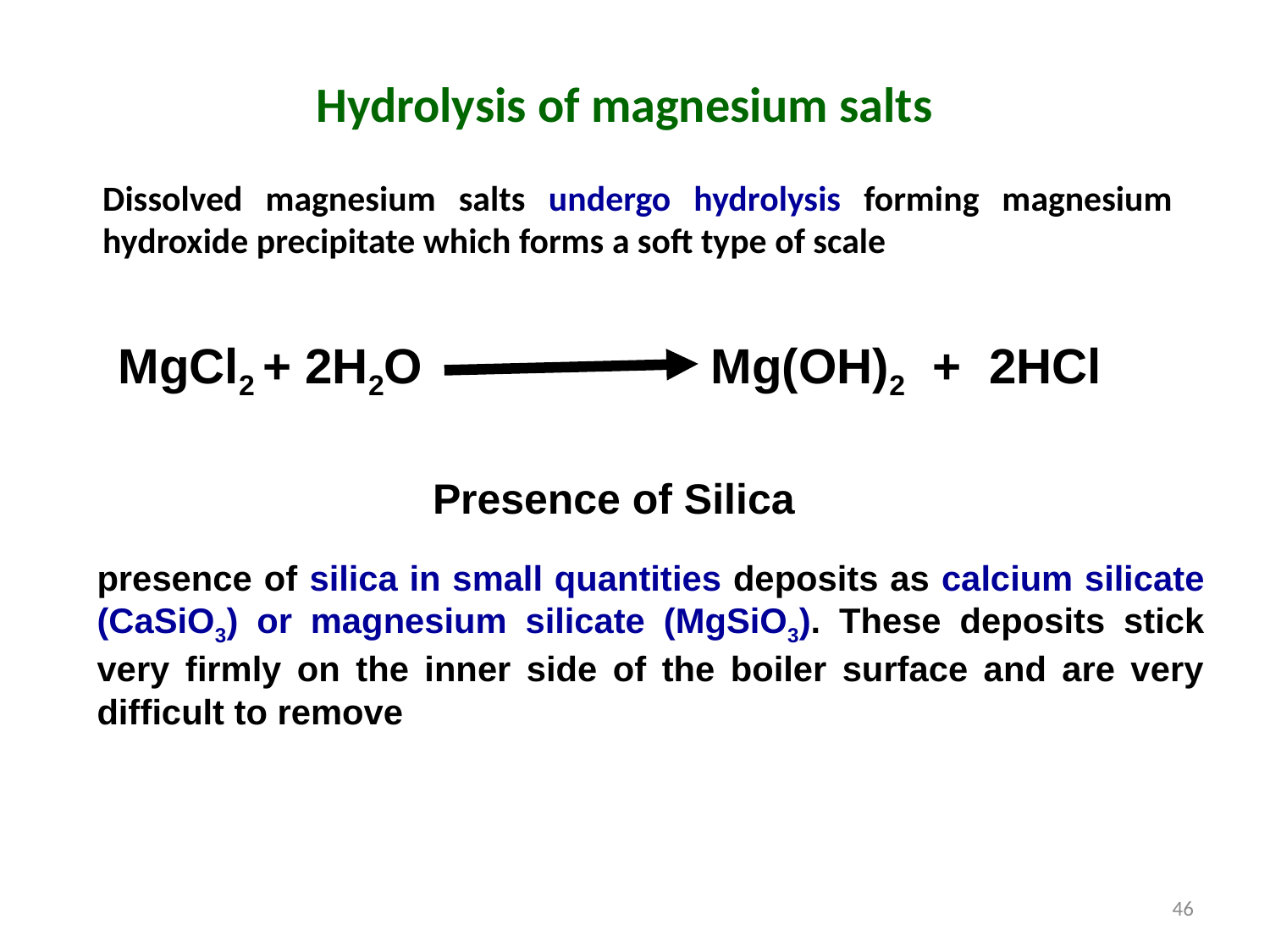

# Hydrolysis of magnesium salts
	Dissolved magnesium salts undergo hydrolysis forming magnesium hydroxide precipitate which forms a soft type of scale
MgCl2 + 2H2O                     Mg(OH)2  +  2HCl

Presence of Silica
presence of silica in small quantities deposits as calcium silicate (CaSiO3) or magnesium silicate (MgSiO3). These deposits stick very firmly on the inner side of the boiler surface and are very difficult to remove
46